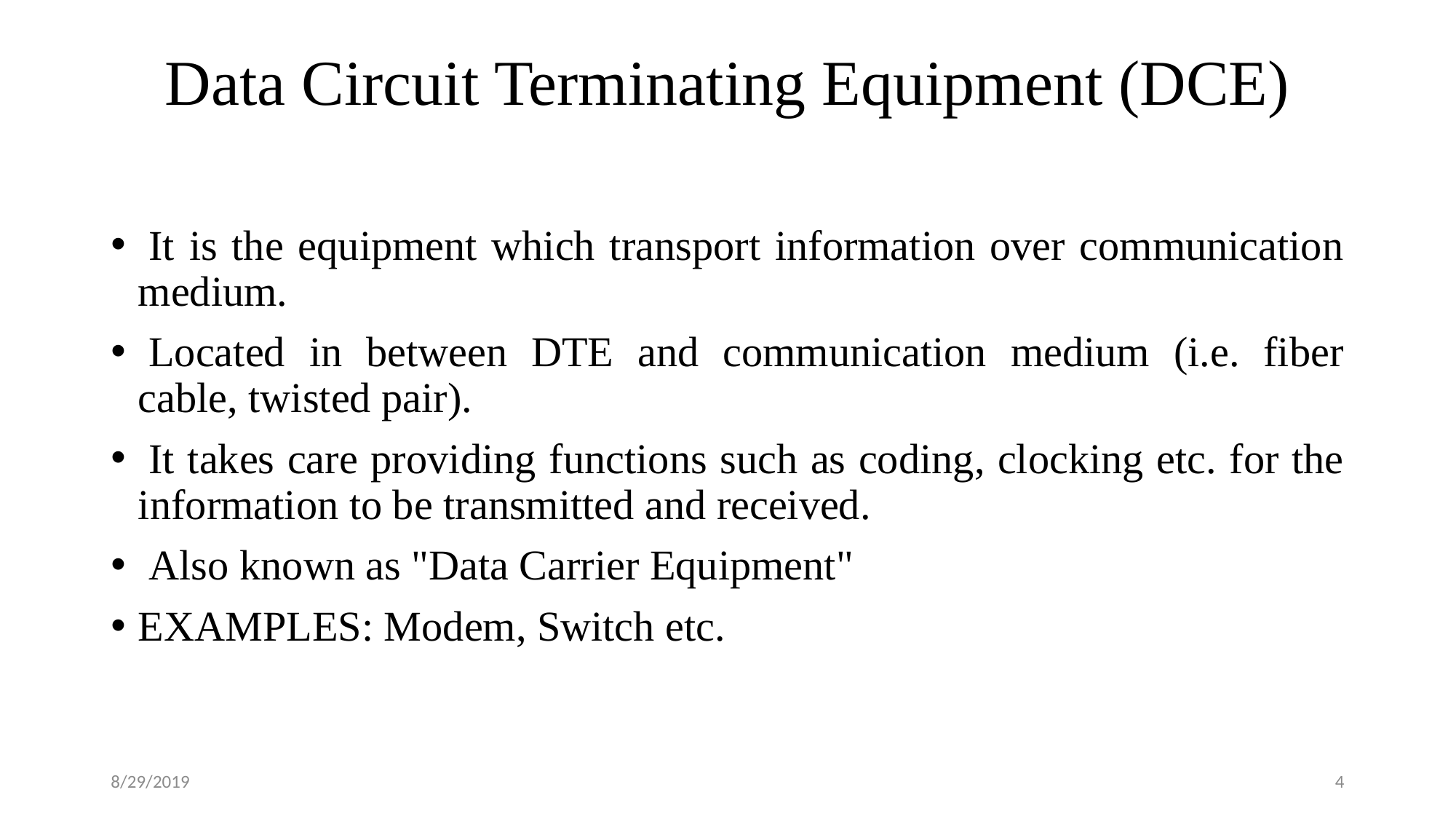

# Data Circuit Terminating Equipment (DCE)
 It is the equipment which transport information over communication medium.
 Located in between DTE and communication medium (i.e. fiber cable, twisted pair).
 It takes care providing functions such as coding, clocking etc. for the information to be transmitted and received.
 Also known as "Data Carrier Equipment"
EXAMPLES: Modem, Switch etc.
8/29/2019
4